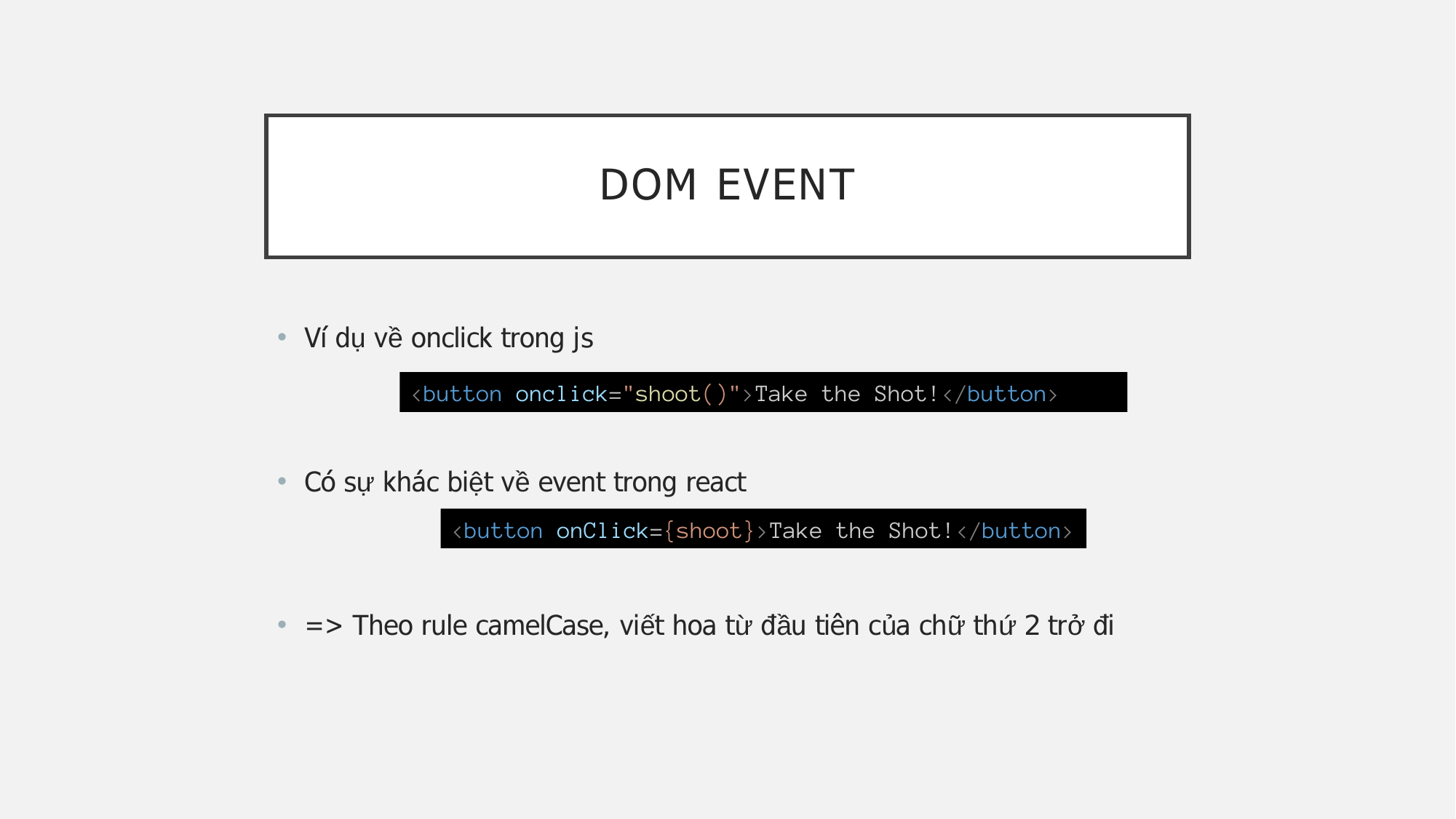

# Dom event
Ví dụ về onclick trong js

Có sự khác biệt về event trong react

=> Theo rule camelCase, viết hoa từ đầu tiên của chữ thứ 2 trở đi
<button onclick="shoot()">Take the Shot!</button>
<button onClick={shoot}>Take the Shot!</button>